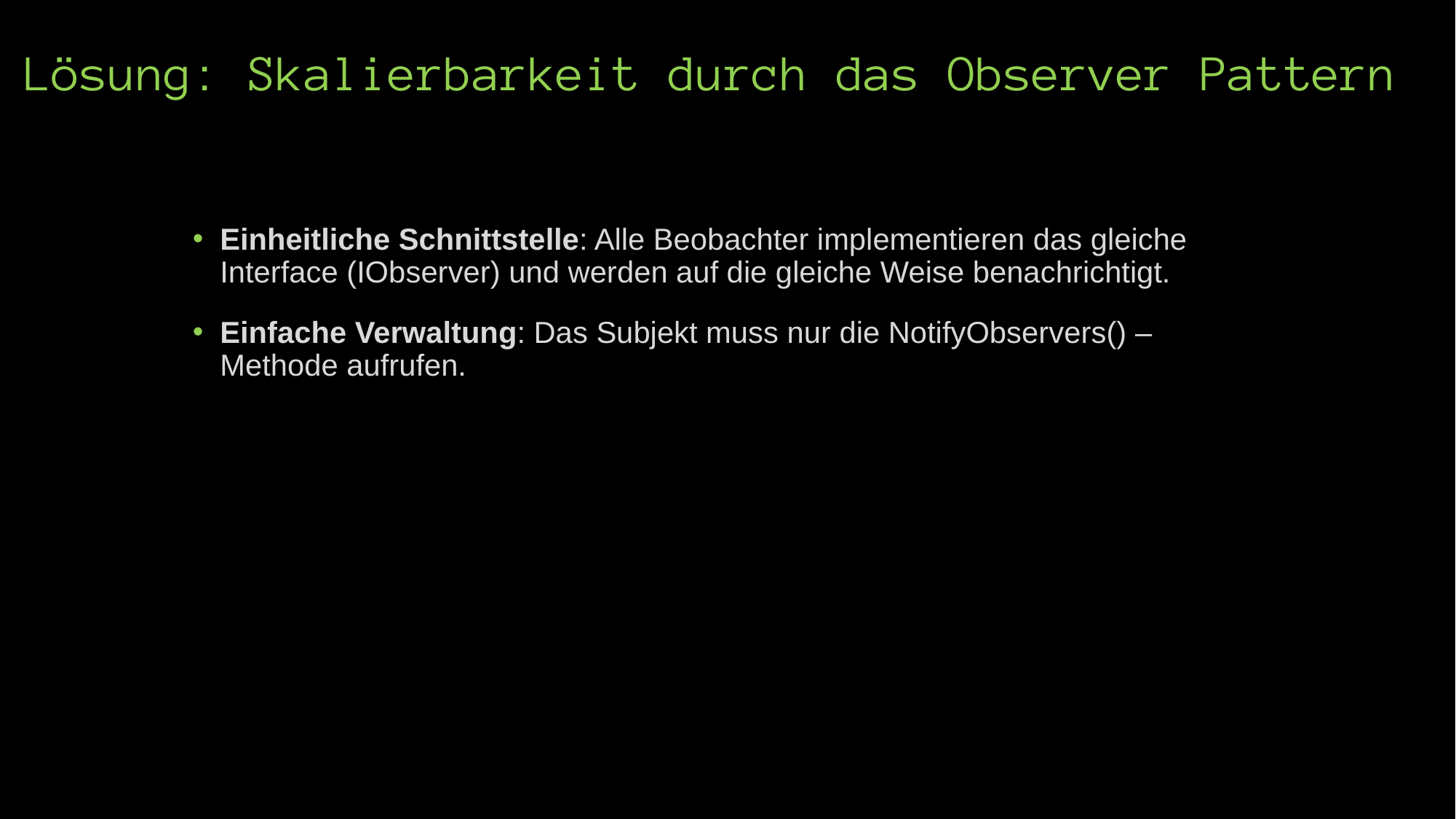

# Lösung: Skalierbarkeit durch das Observer Pattern
Einheitliche Schnittstelle: Alle Beobachter implementieren das gleiche Interface (IObserver) und werden auf die gleiche Weise benachrichtigt.
Einfache Verwaltung: Das Subjekt muss nur die NotifyObservers() –Methode aufrufen.